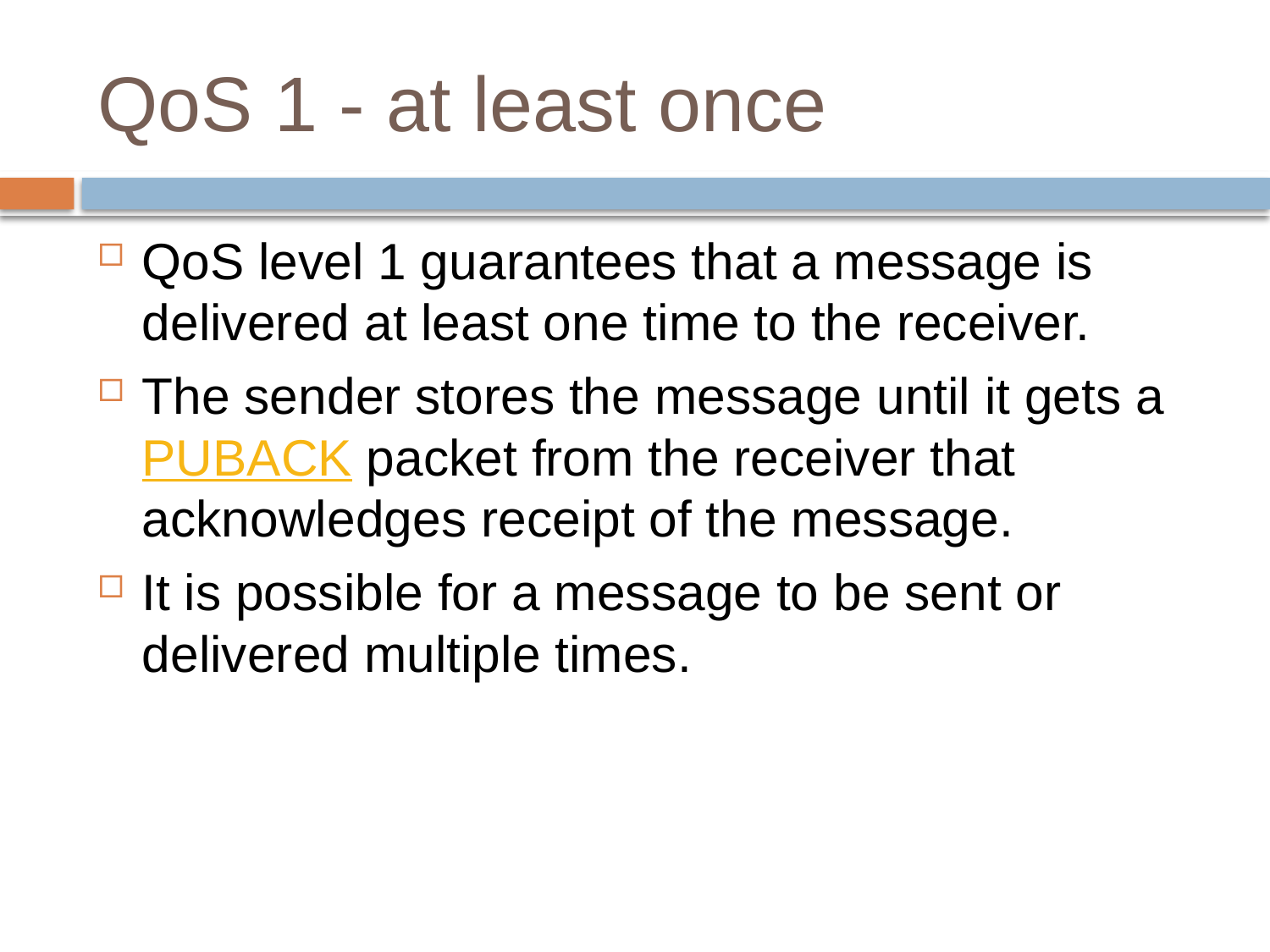

# QoS 1 - at least once
QoS level 1 guarantees that a message is delivered at least one time to the receiver.
The sender stores the message until it gets a  PUBACK packet from the receiver that acknowledges receipt of the message.
It is possible for a message to be sent or delivered multiple times.